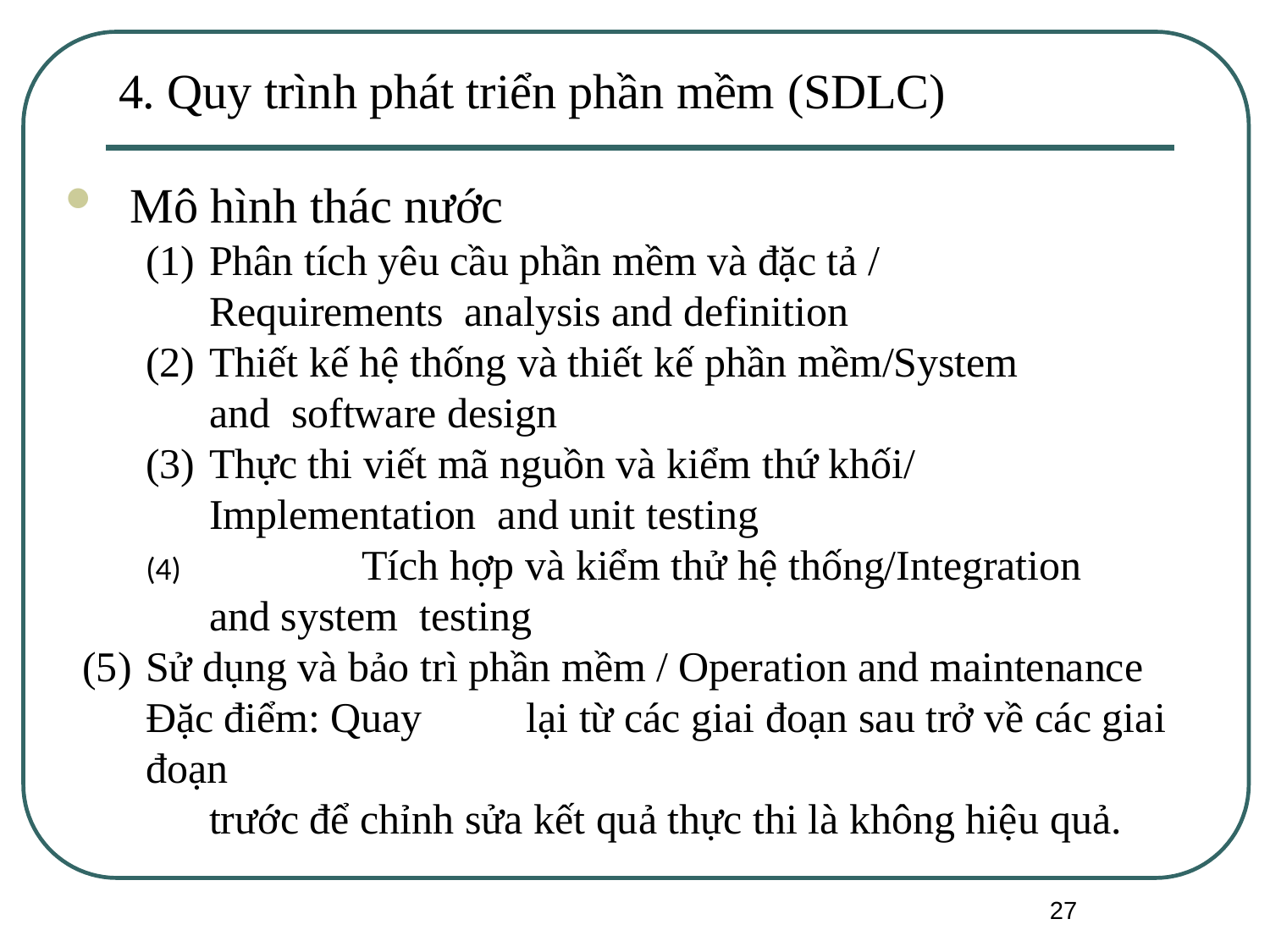

# 4. Quy trình phát triển phần mềm (SDLC)
Mô hình thác nước
Phân tích yêu cầu phần mềm và đặc tả / Requirements  analysis and definition
Thiết kế hệ thống và thiết kế phần mềm/System and  software design
Thực thi viết mã nguồn và kiểm thứ khối/ Implementation  and unit testing
	Tích hợp và kiểm thử hệ thống/Integration and system  testing
Sử dụng và bảo trì phần mềm / Operation and maintenance  Đặc điểm: Quay	lại từ các giai đoạn sau trở về các giai đoạn
trước để chỉnh sửa kết quả thực thi là không hiệu quả.
27